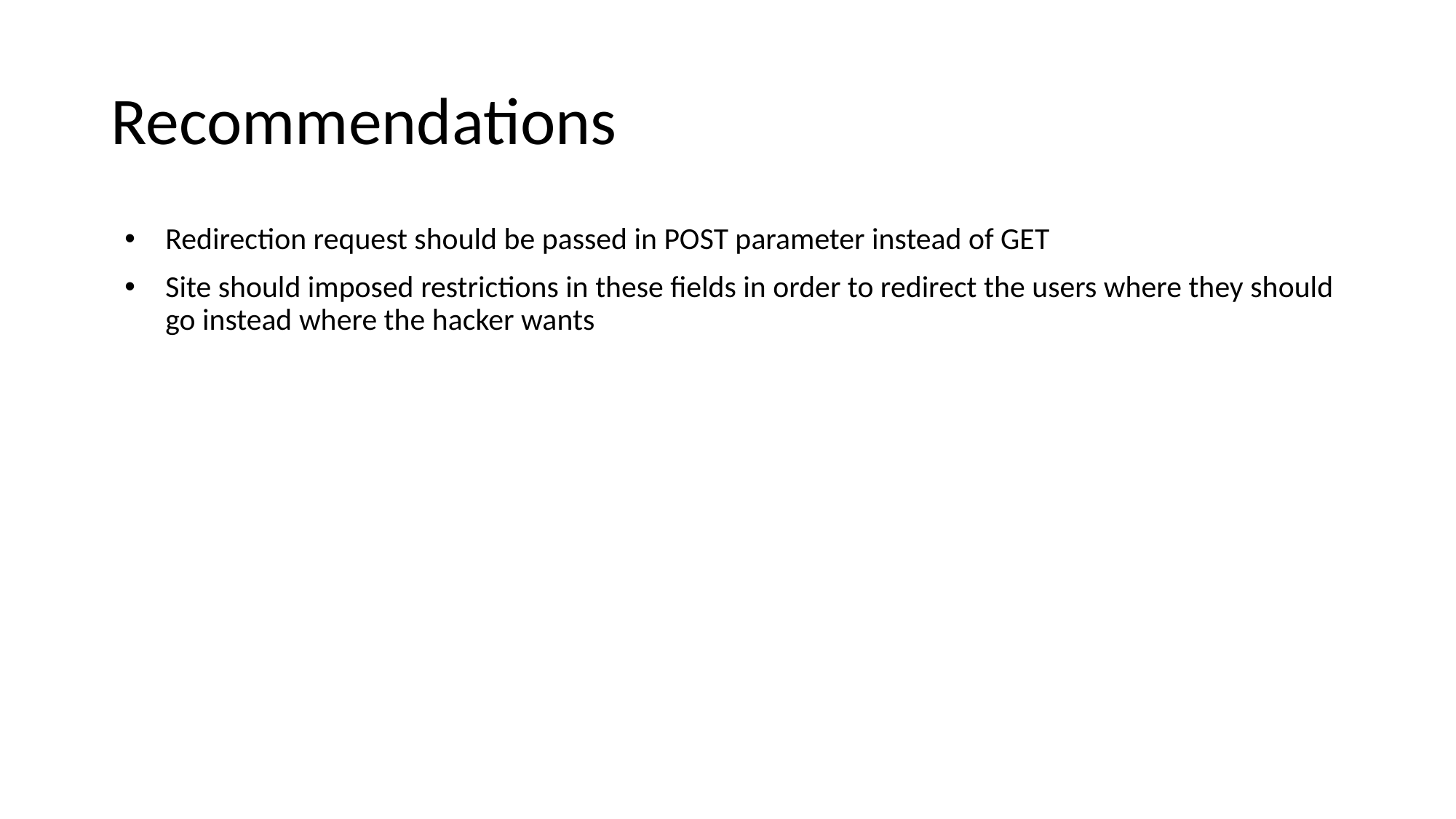

# Recommendations
Redirection request should be passed in POST parameter instead of GET
Site should imposed restrictions in these fields in order to redirect the users where they should go instead where the hacker wants